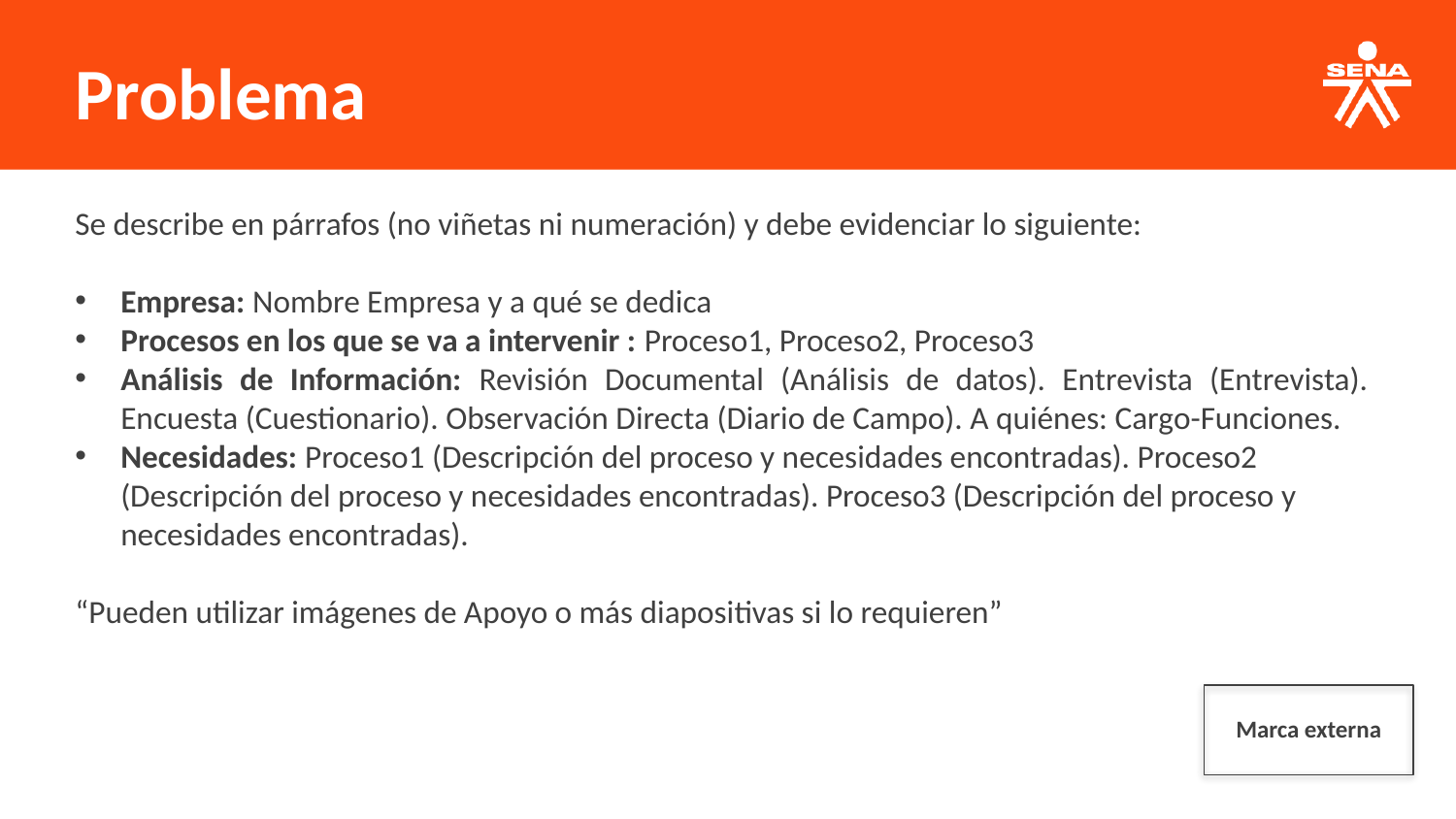

Problema
Se describe en párrafos (no viñetas ni numeración) y debe evidenciar lo siguiente:

Empresa: Nombre Empresa y a qué se dedica
Procesos en los que se va a intervenir : Proceso1, Proceso2, Proceso3
Análisis de Información: Revisión Documental (Análisis de datos). Entrevista (Entrevista). Encuesta (Cuestionario). Observación Directa (Diario de Campo). A quiénes: Cargo-Funciones.
Necesidades: Proceso1 (Descripción del proceso y necesidades encontradas). Proceso2 (Descripción del proceso y necesidades encontradas). Proceso3 (Descripción del proceso y necesidades encontradas).

“Pueden utilizar imágenes de Apoyo o más diapositivas si lo requieren”

Marca externa